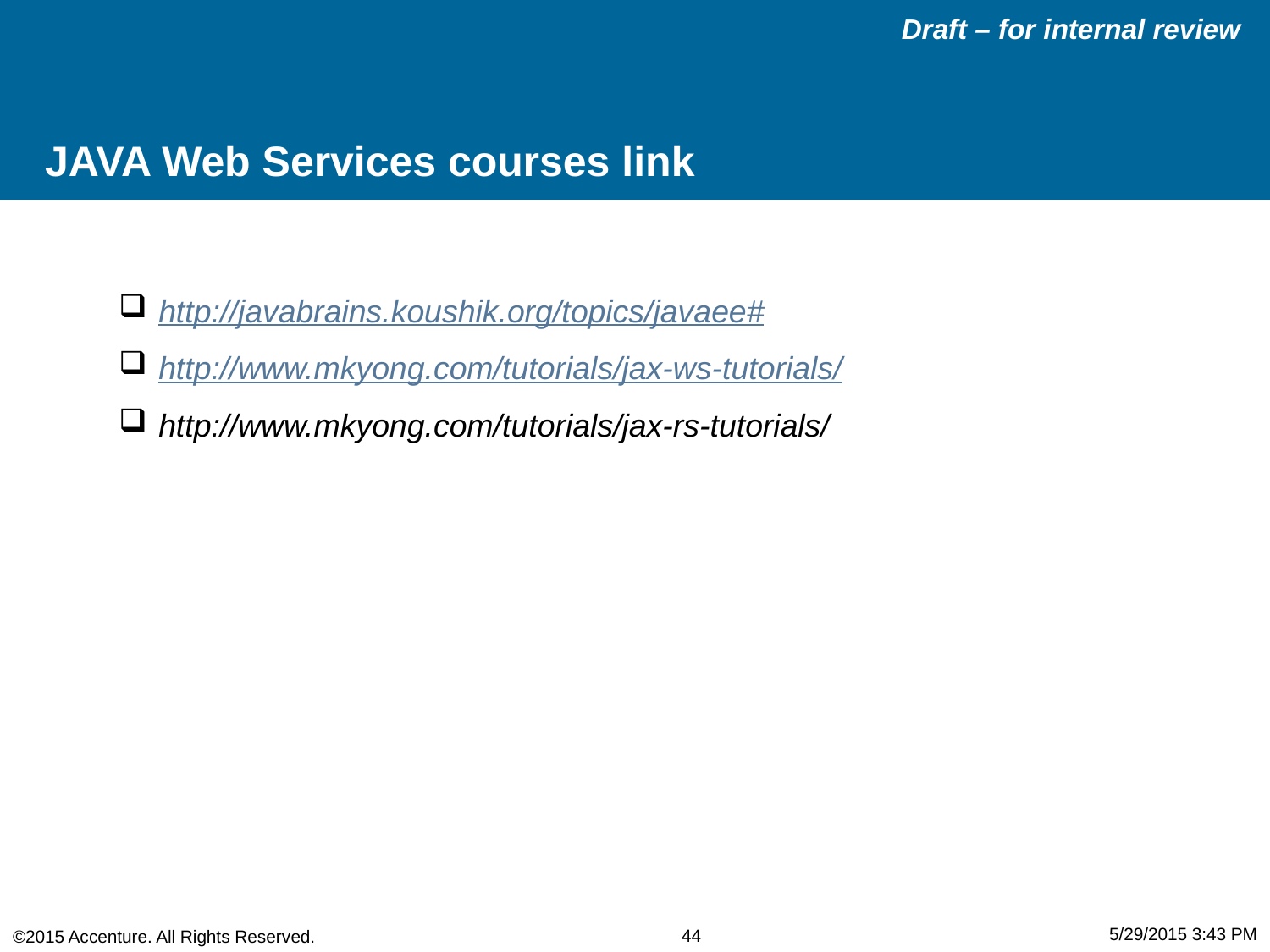

# JAVA Web Services courses link
http://javabrains.koushik.org/topics/javaee#
http://www.mkyong.com/tutorials/jax-ws-tutorials/
http://www.mkyong.com/tutorials/jax-rs-tutorials/
5/29/2015 3:43 PM
44
©2015 Accenture. All Rights Reserved.